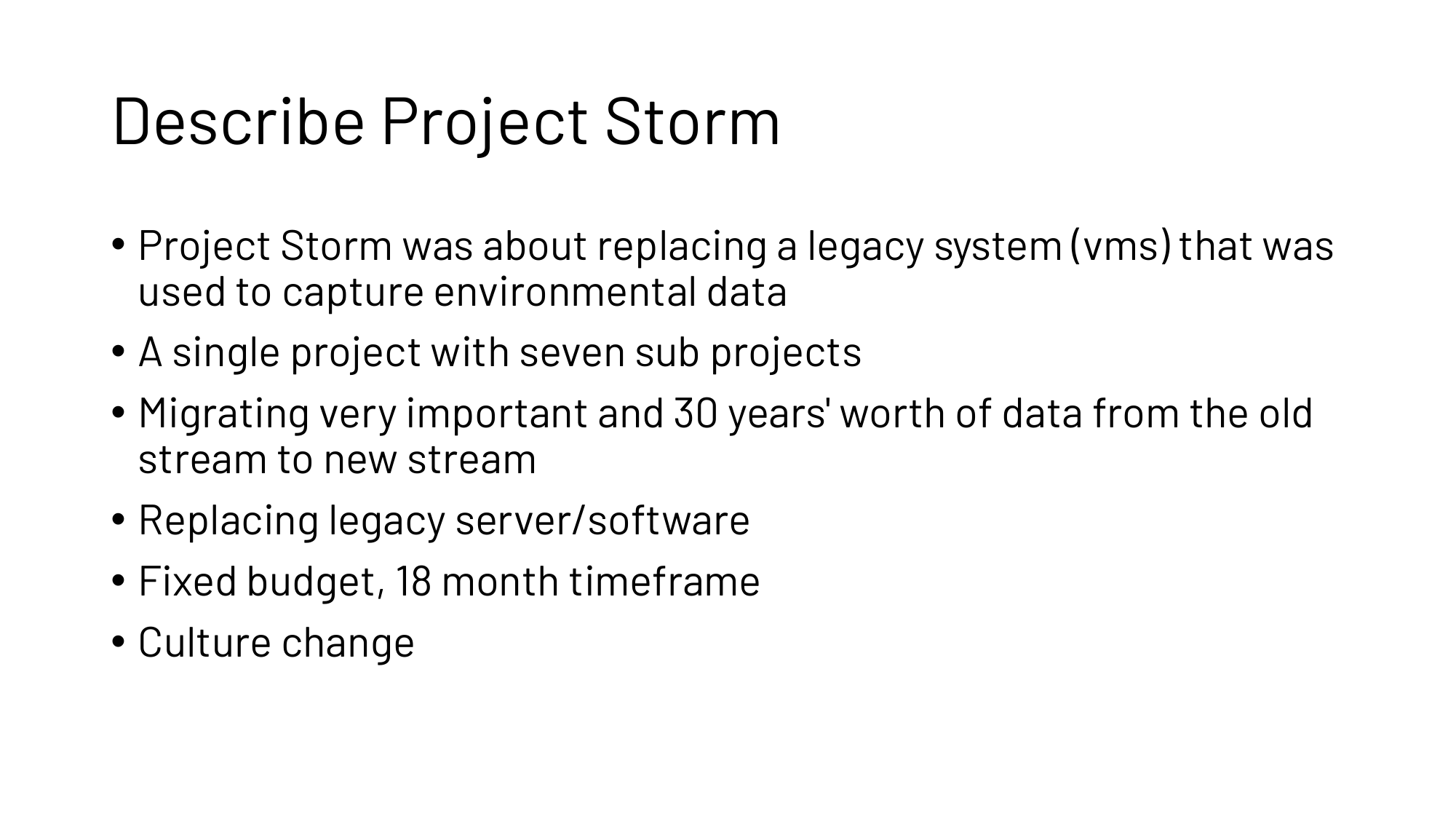

# Describe Project Storm
Project Storm was about replacing a legacy system (vms) that was used to capture environmental data
A single project with seven sub projects
Migrating very important and 30 years' worth of data from the old stream to new stream
Replacing legacy server/software
Fixed budget, 18 month timeframe
Culture change